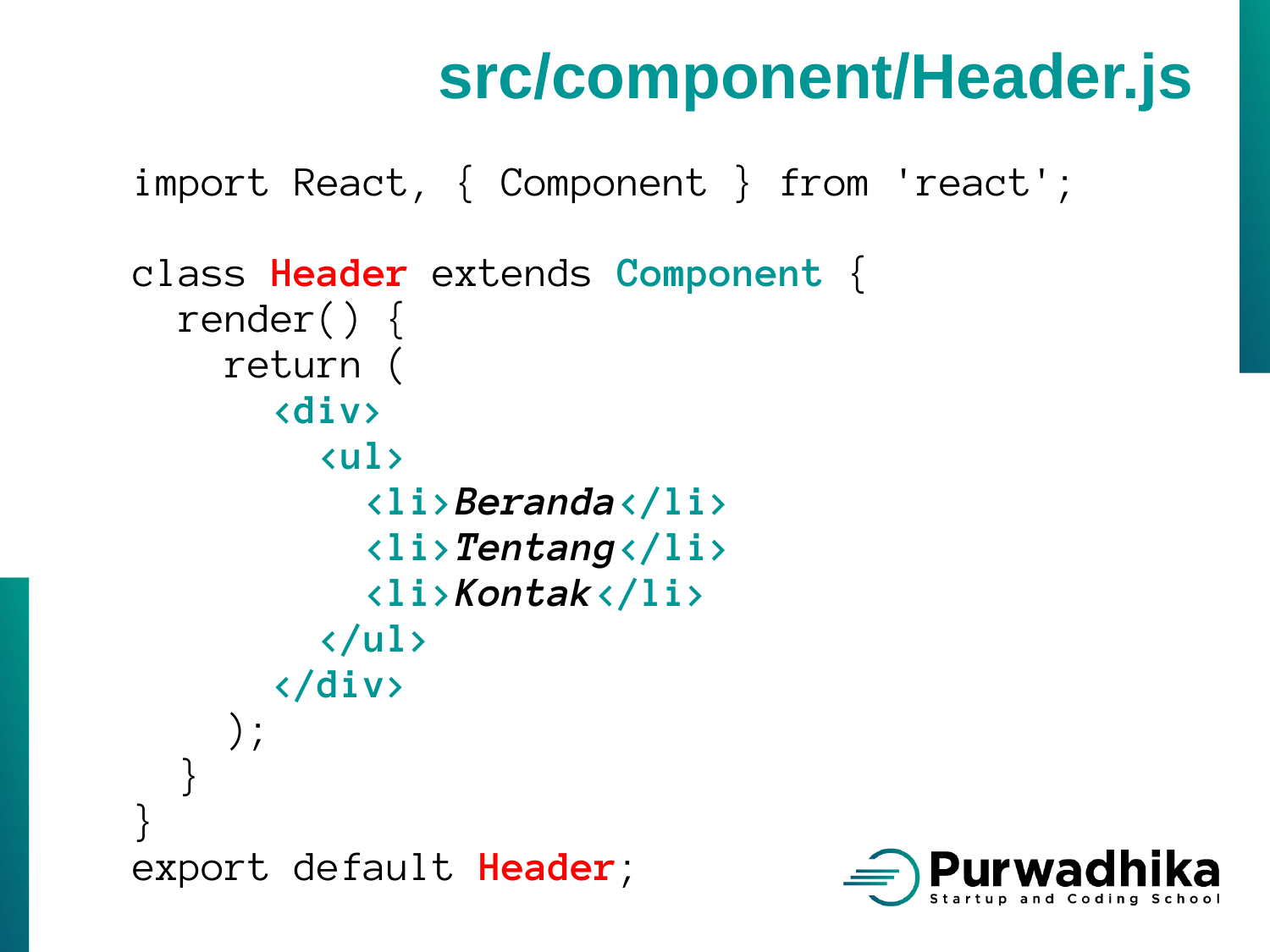

src/component/Header.js
import React, { Component } from 'react';
class Header extends Component {
  render() {
    return (
      <div>
        <ul>
          <li>Beranda</li>
          <li>Tentang</li>
          <li>Kontak</li>
        </ul>
      </div>
    );
  }
}
export default Header;